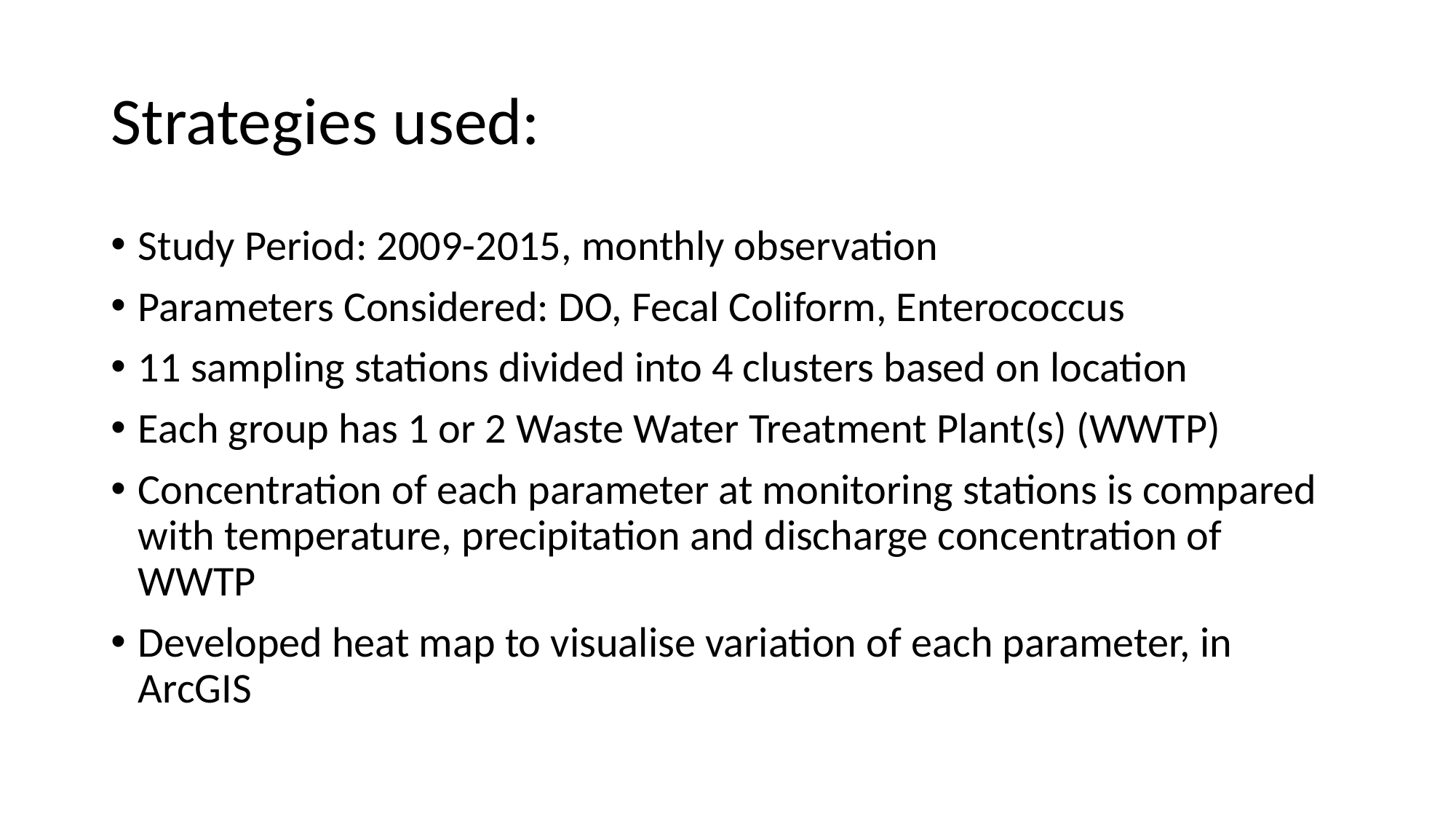

# Strategies used:
Study Period: 2009-2015, monthly observation
Parameters Considered: DO, Fecal Coliform, Enterococcus
11 sampling stations divided into 4 clusters based on location
Each group has 1 or 2 Waste Water Treatment Plant(s) (WWTP)
Concentration of each parameter at monitoring stations is compared with temperature, precipitation and discharge concentration of WWTP
Developed heat map to visualise variation of each parameter, in ArcGIS